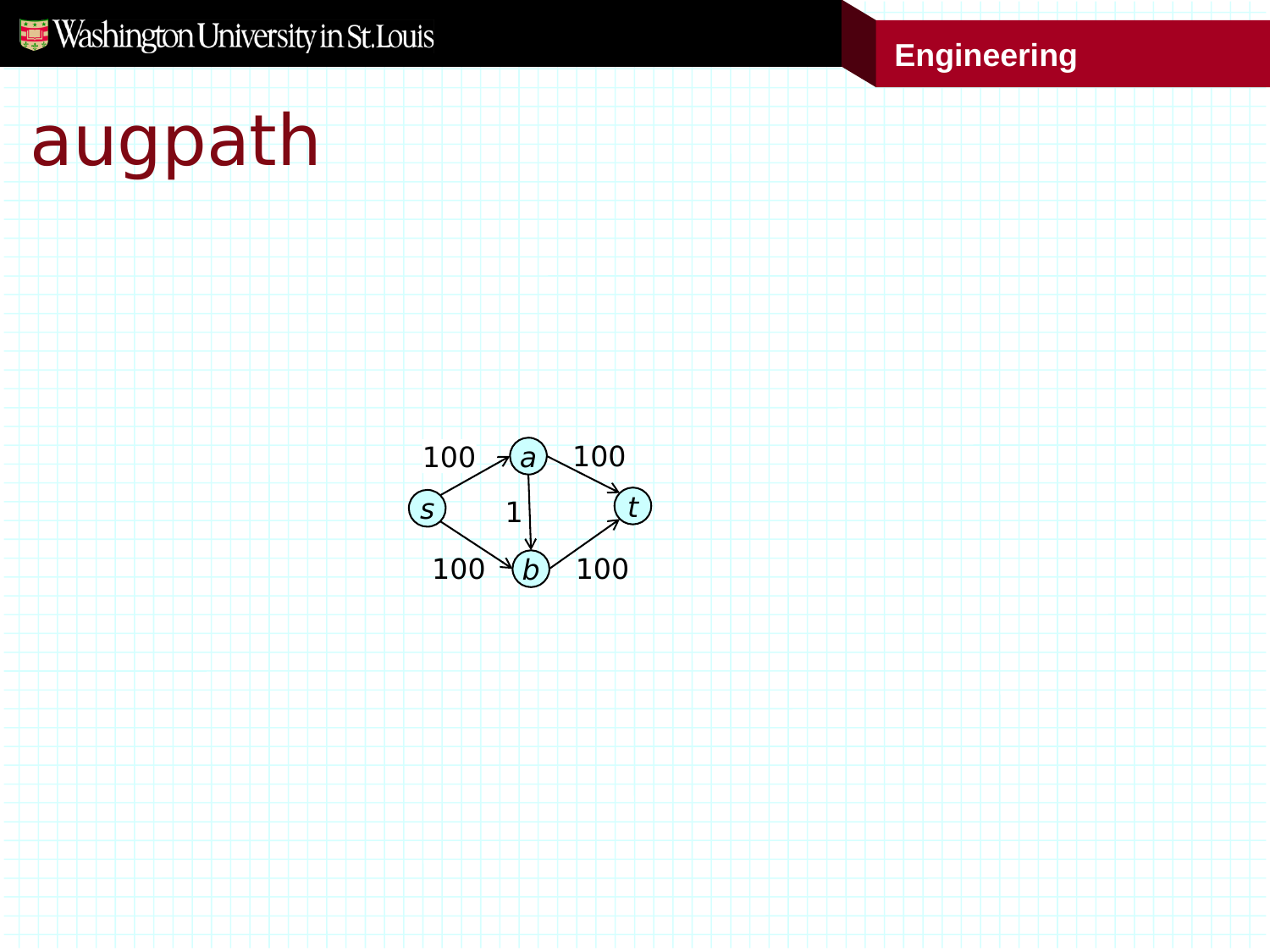

# augpath

a
100
100
t
s
b
100
100
1